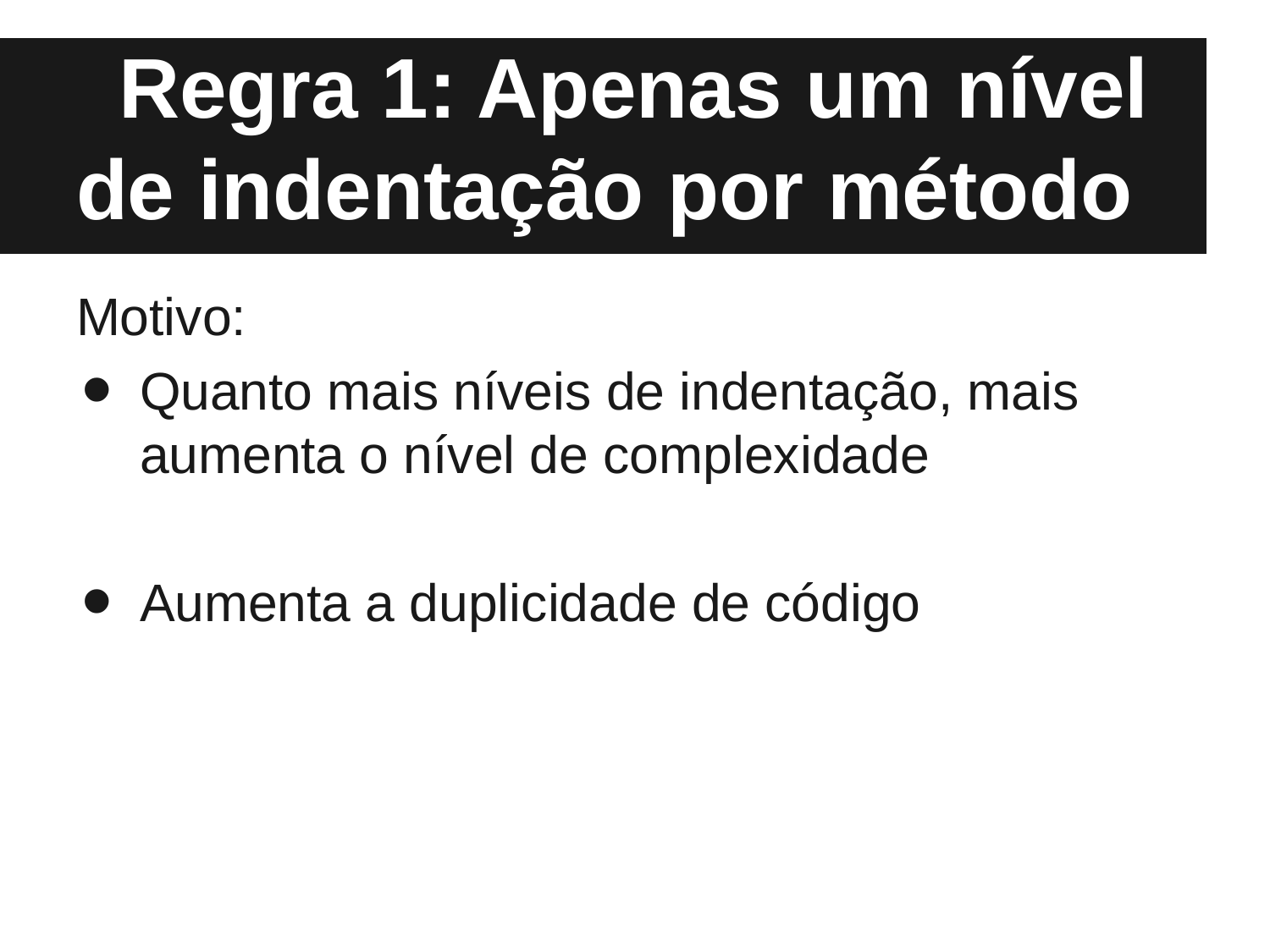

# Regra 1: Apenas um nível de indentação por método
Motivo:
Quanto mais níveis de indentação, mais aumenta o nível de complexidade

Aumenta a duplicidade de código